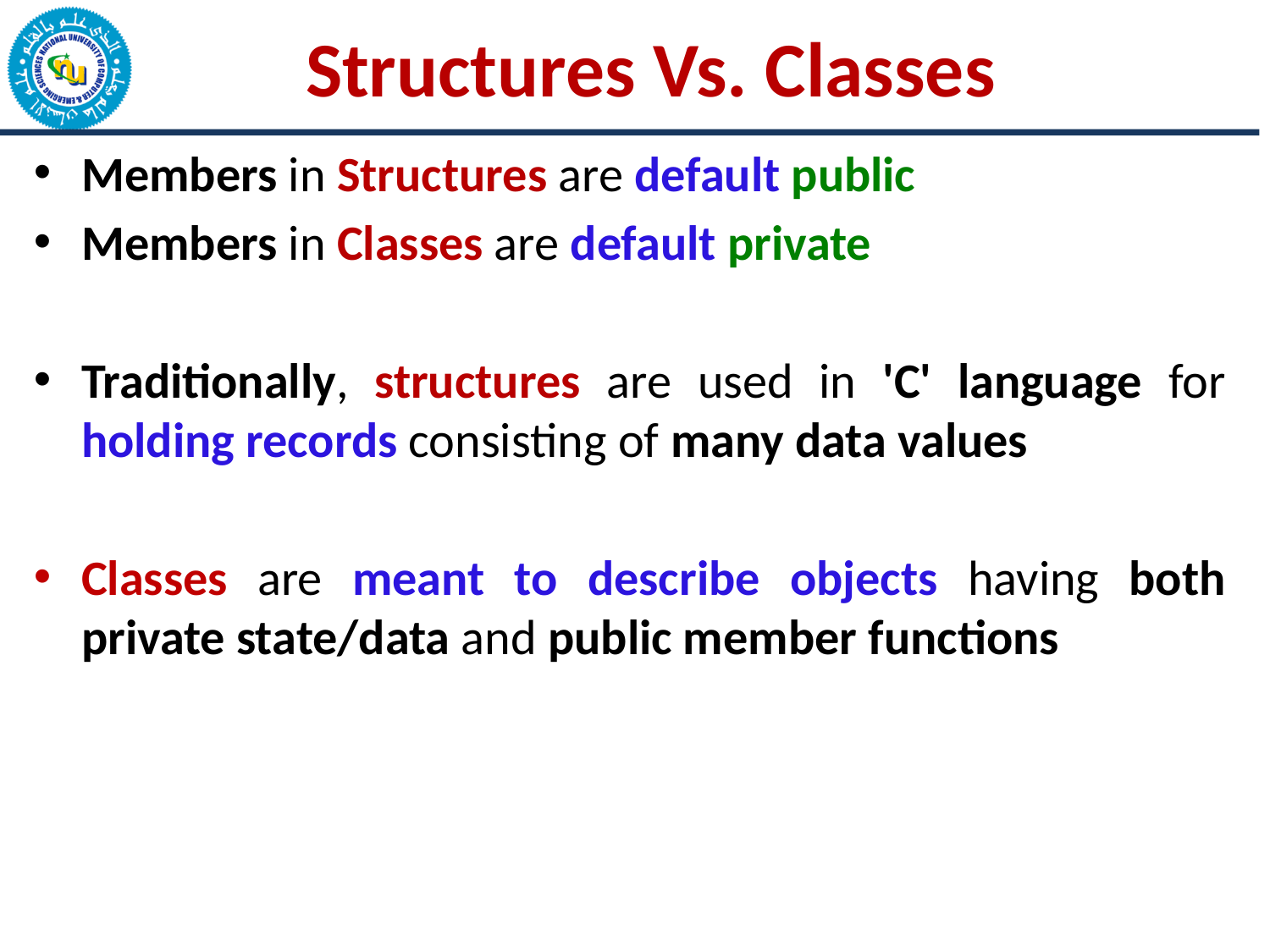

Structures Vs. Classes

Members in Structures are default public
Members in Classes are default private

Traditionally, structures are used in 'C' language for holding records consisting of many data values

Classes are meant to describe objects having both private state/data and public member functions